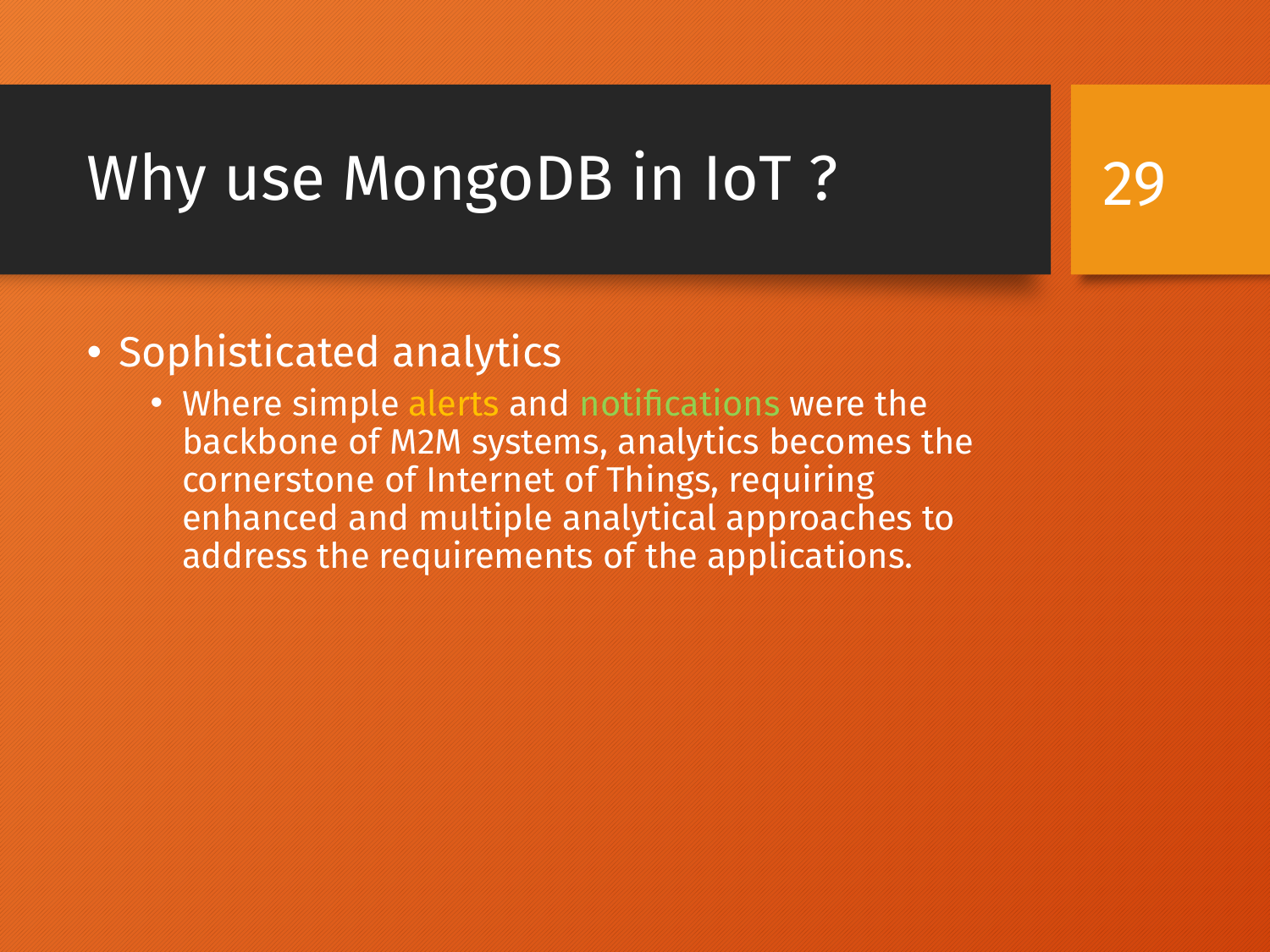

# Why use MongoDB in IoT ?
29
Sophisticated analytics
Where simple alerts and notifications were the backbone of M2M systems, analytics becomes the cornerstone of Internet of Things, requiring enhanced and multiple analytical approaches to address the requirements of the applications.